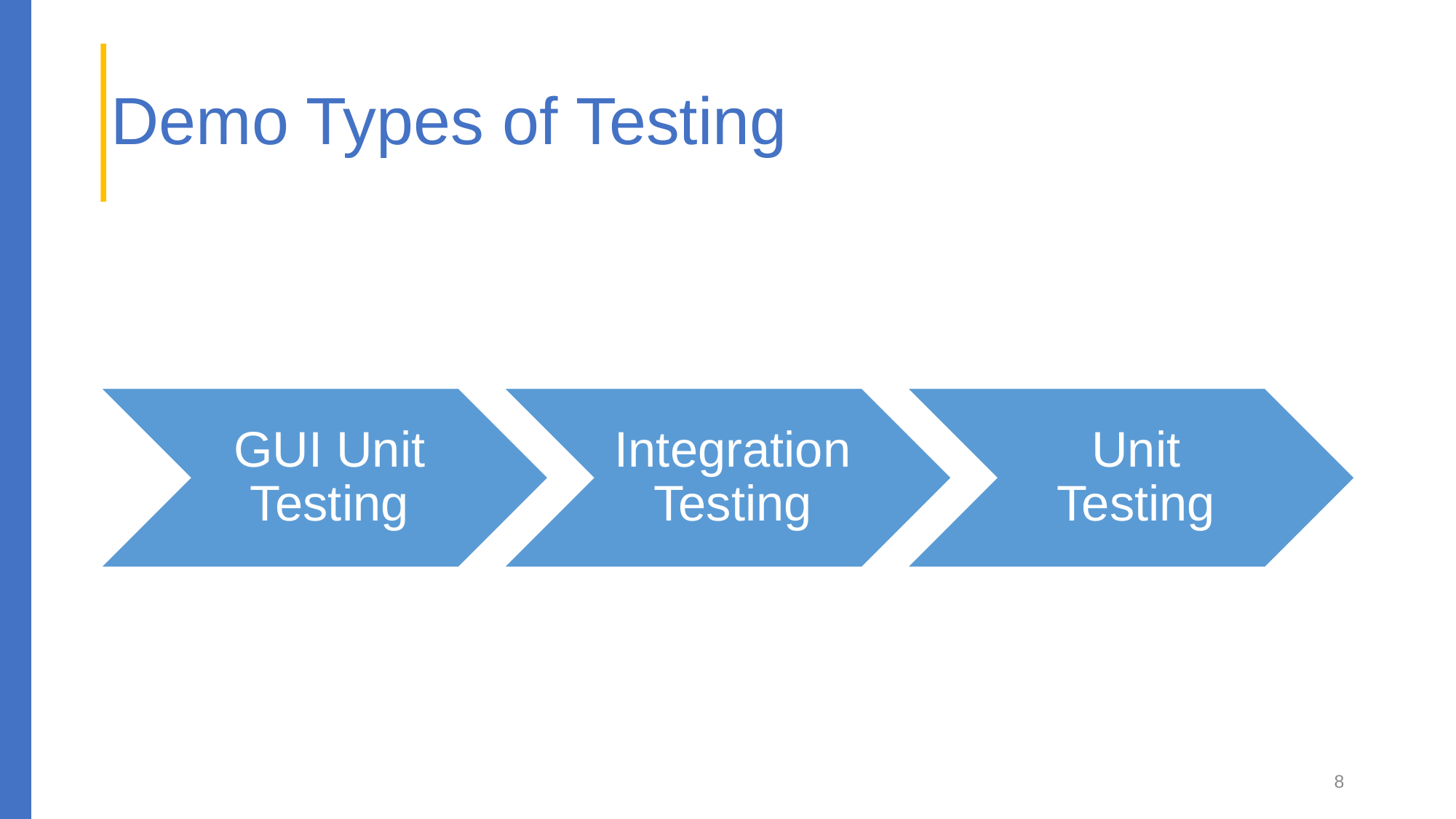

# Demo Types of Testing
GUI Unit Testing
Integration Testing
Unit Testing
8